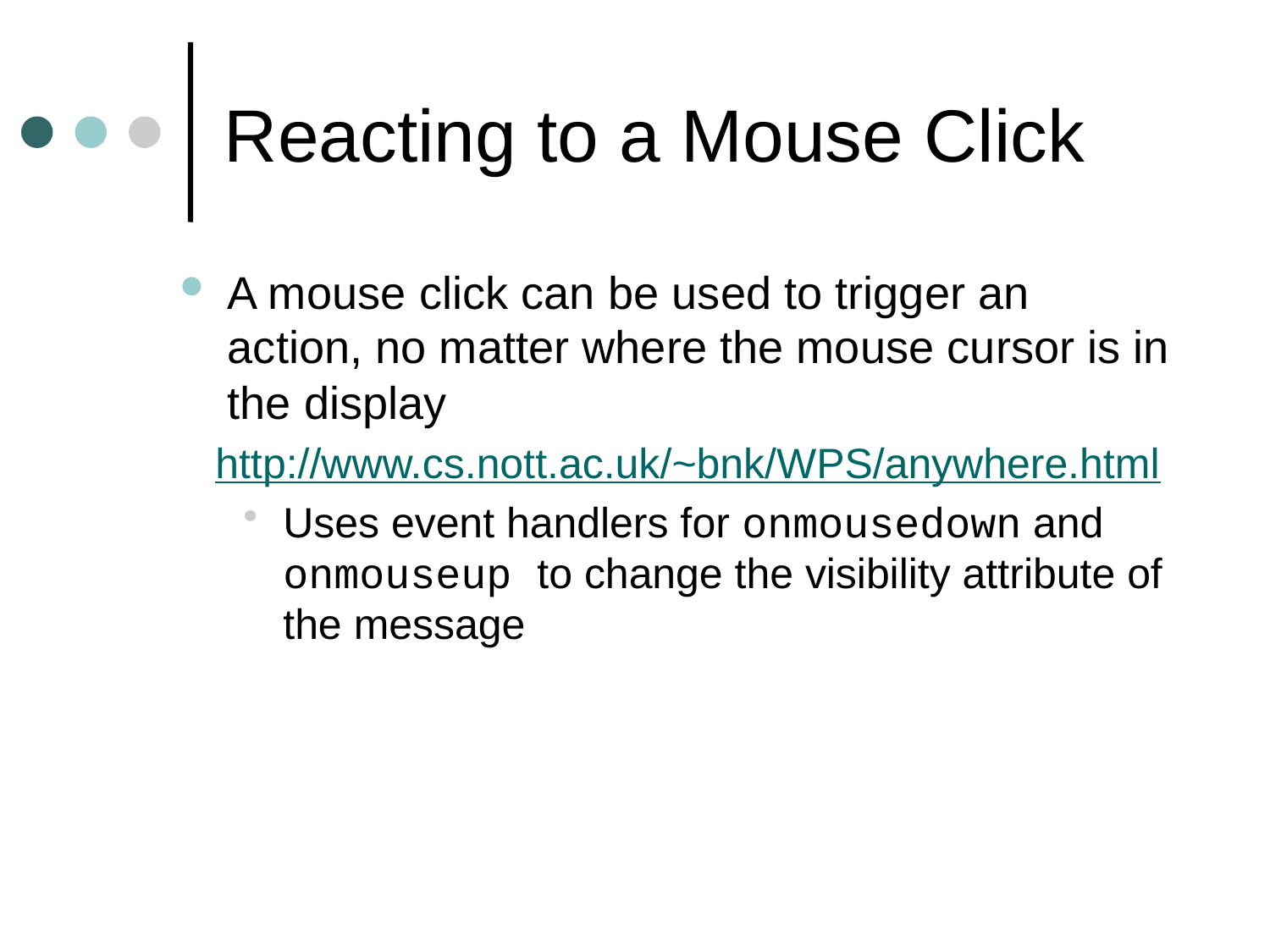

# Reacting to a Mouse Click
A mouse click can be used to trigger an action, no matter where the mouse cursor is in the display
   http://www.cs.nott.ac.uk/~bnk/WPS/anywhere.html
Uses event handlers for onmousedown and onmouseup to change the visibility attribute of the message